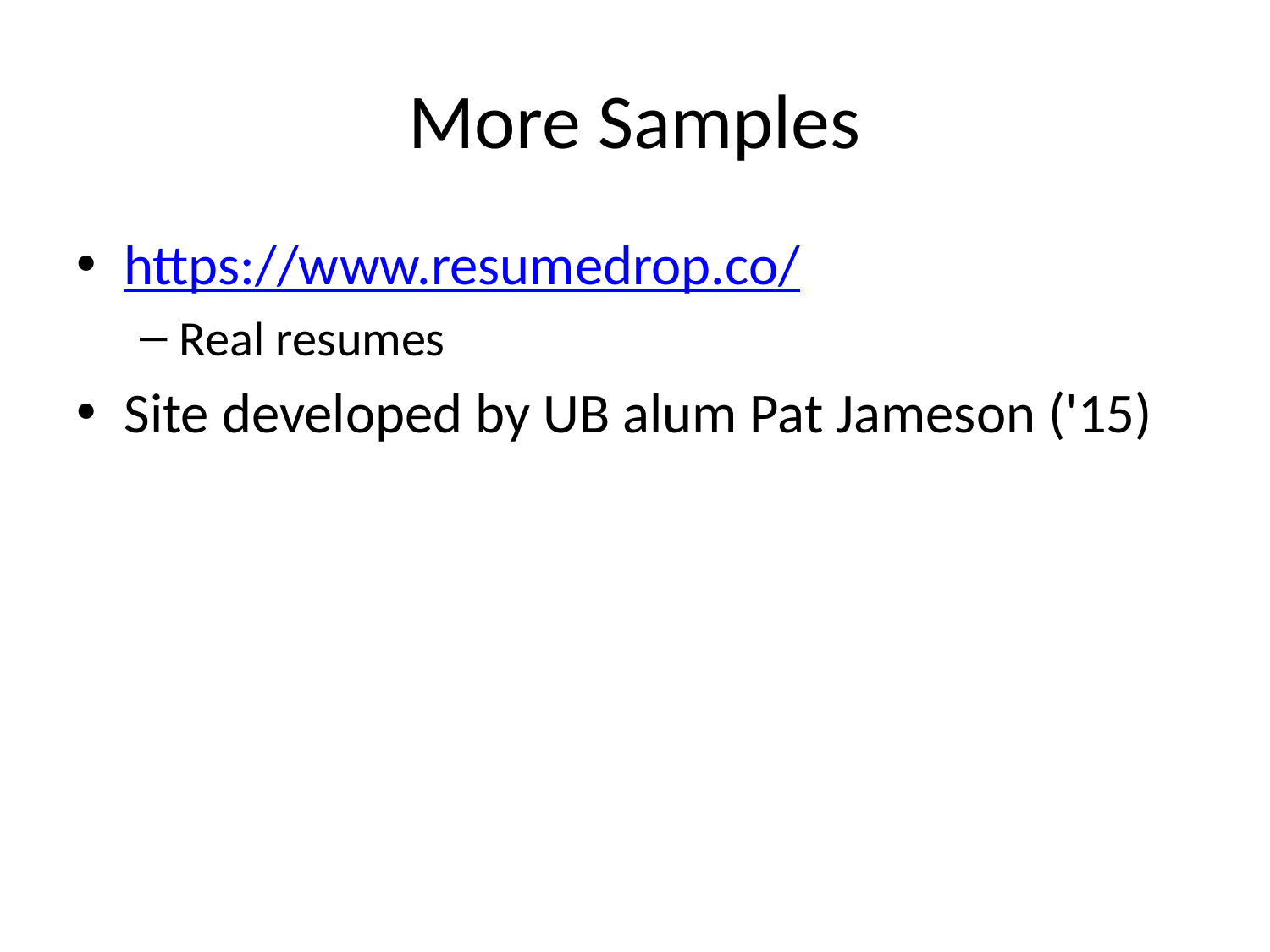

# More Samples
https://www.resumedrop.co/
Real resumes
Site developed by UB alum Pat Jameson ('15)